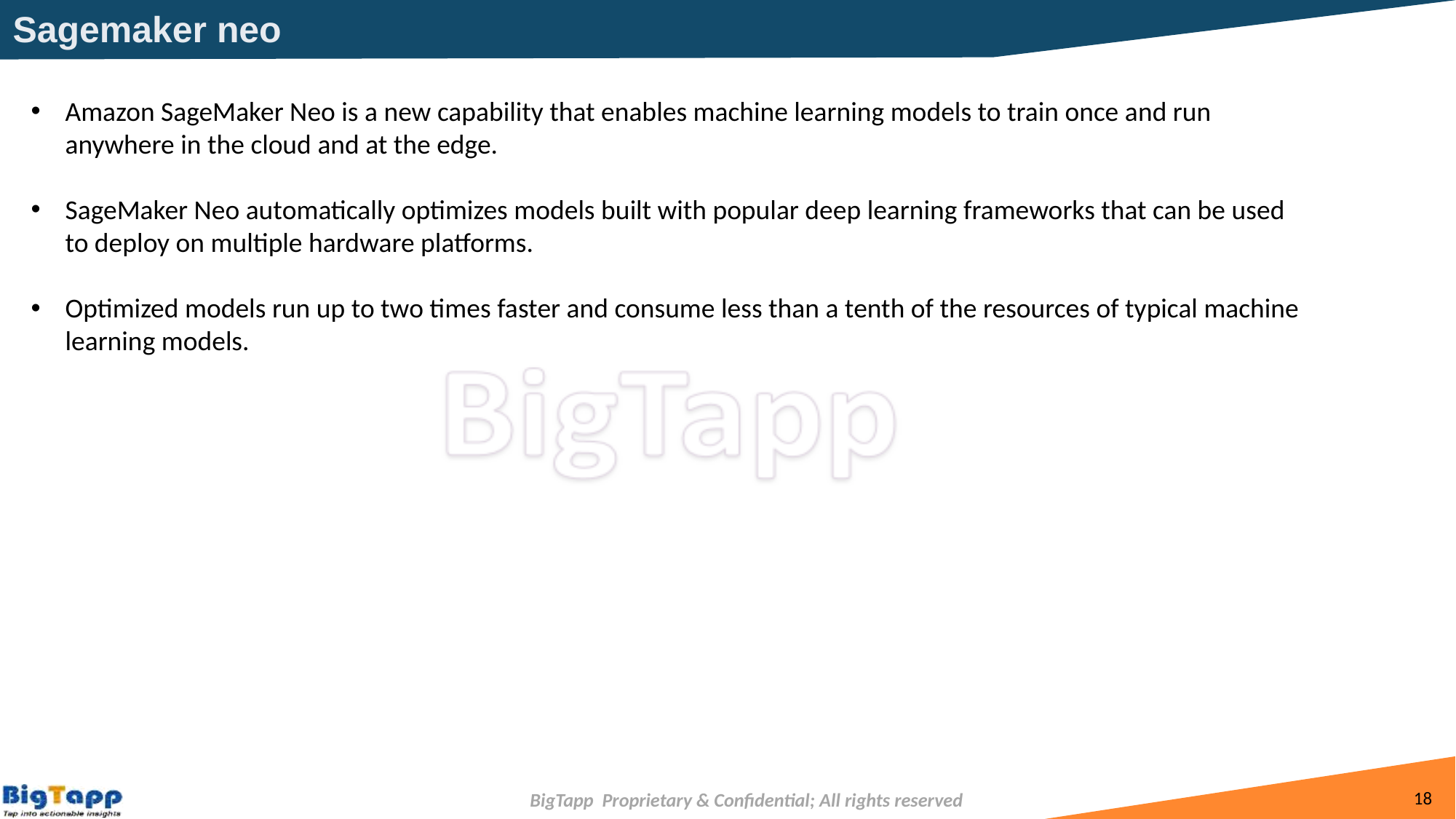

# Sagemaker neo
Amazon SageMaker Neo is a new capability that enables machine learning models to train once and run anywhere in the cloud and at the edge.

SageMaker Neo automatically optimizes models built with popular deep learning frameworks that can be used to deploy on multiple hardware platforms.

Optimized models run up to two times faster and consume less than a tenth of the resources of typical machine learning models.